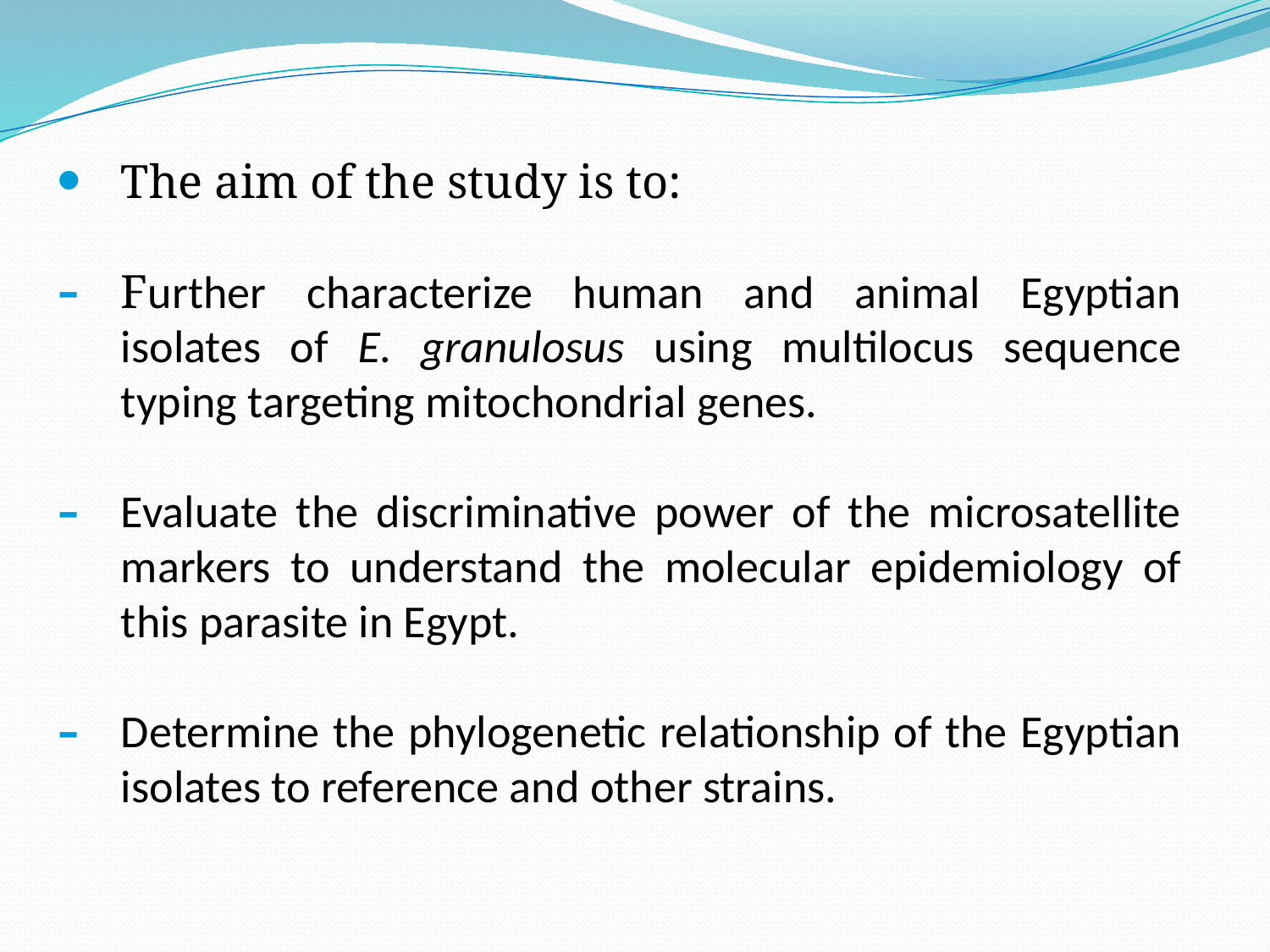

The aim of the study is to:

Further characterize human and animal Egyptian isolates of E. granulosus using multilocus sequence typing targeting mitochondrial genes.

Evaluate the discriminative power of the microsatellite markers to understand the molecular epidemiology of this parasite in Egypt.

Determine the phylogenetic relationship of the Egyptian isolates to reference and other strains.